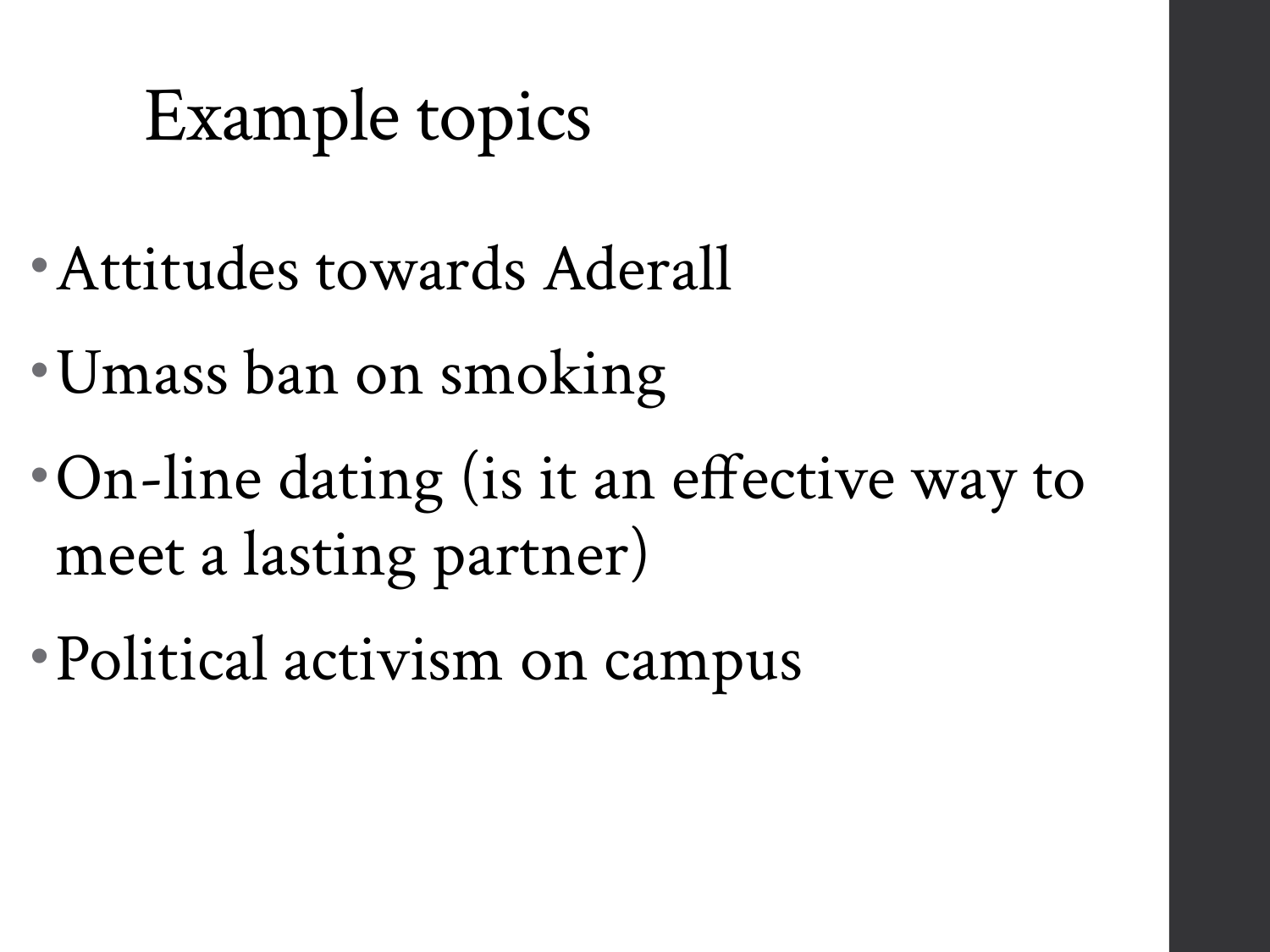

# Example topics
Attitudes towards Aderall
Umass ban on smoking
On-line dating (is it an effective way to meet a lasting partner)
Political activism on campus